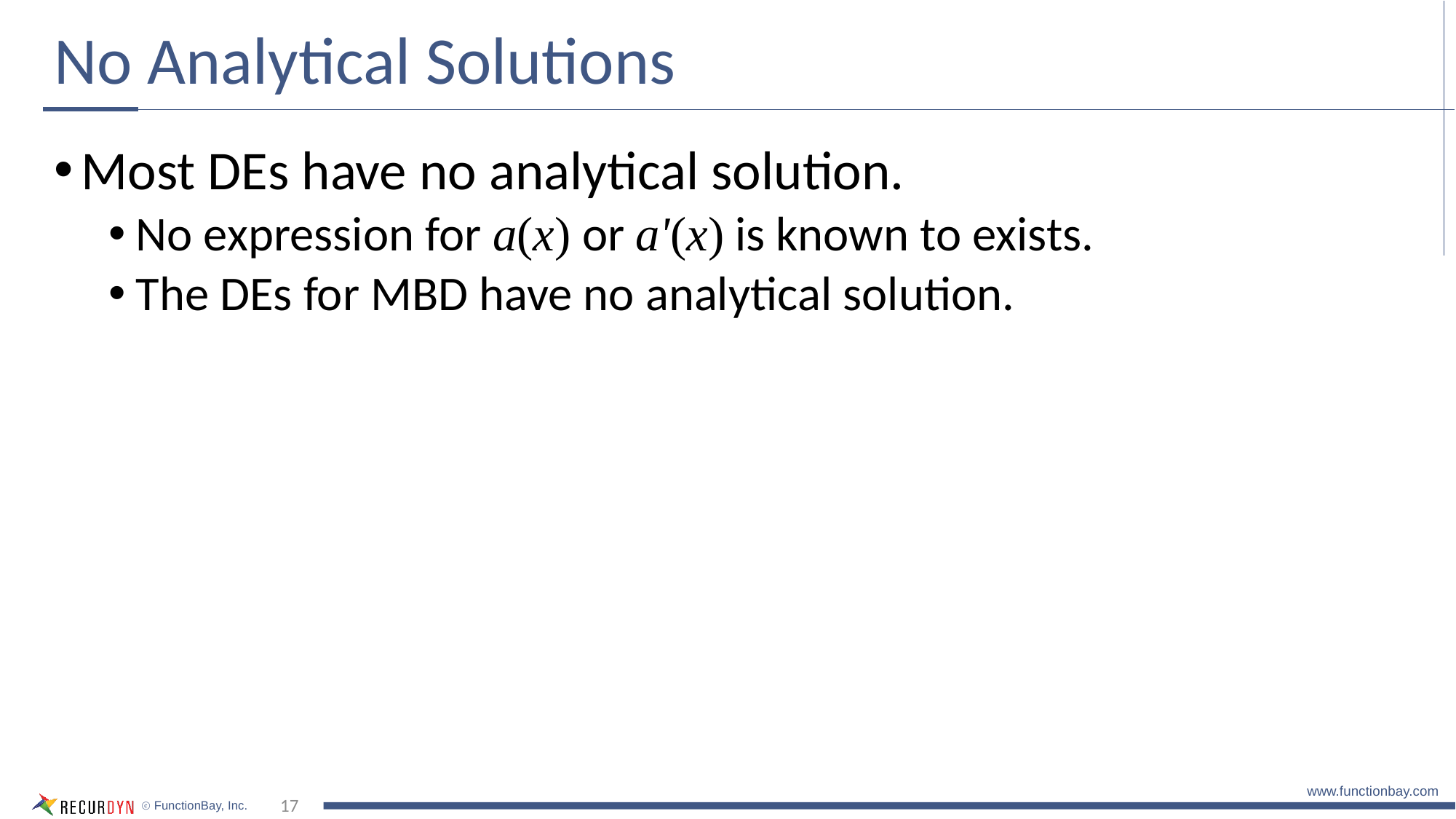

# No Analytical Solutions
Most DEs have no analytical solution.
No expression for a(x) or aʹ(x) is known to exists.
The DEs for MBD have no analytical solution.
17